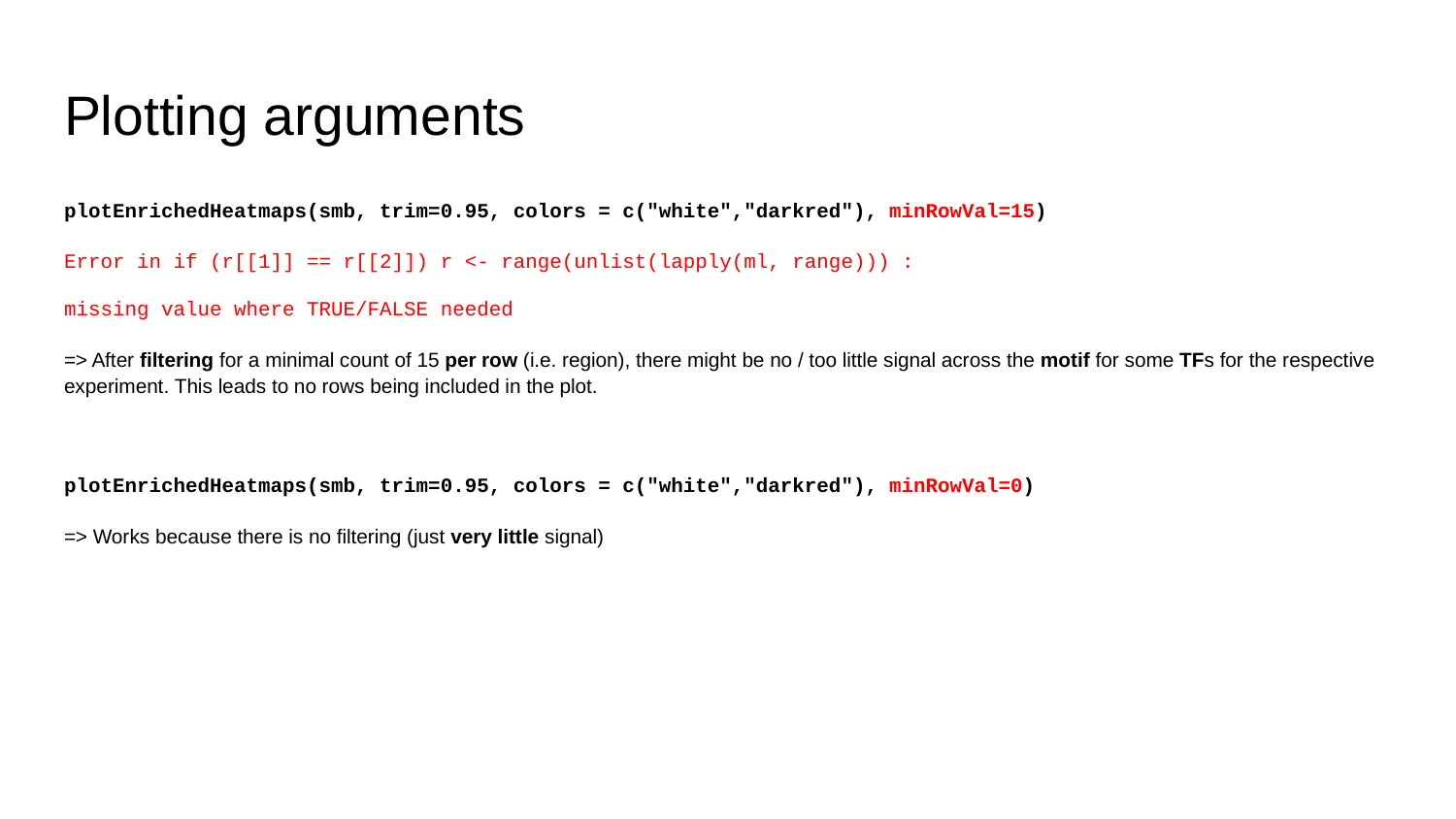

# Plotting arguments
plotEnrichedHeatmaps(smb, trim=0.95, colors = c("white","darkred"), minRowVal=15)
Error in if (r[[1]] == r[[2]]) r <- range(unlist(lapply(ml, range))) :
missing value where TRUE/FALSE needed
=> After filtering for a minimal count of 15 per row (i.e. region), there might be no / too little signal across the motif for some TFs for the respective experiment. This leads to no rows being included in the plot.

plotEnrichedHeatmaps(smb, trim=0.95, colors = c("white","darkred"), minRowVal=0)
=> Works because there is no filtering (just very little signal)